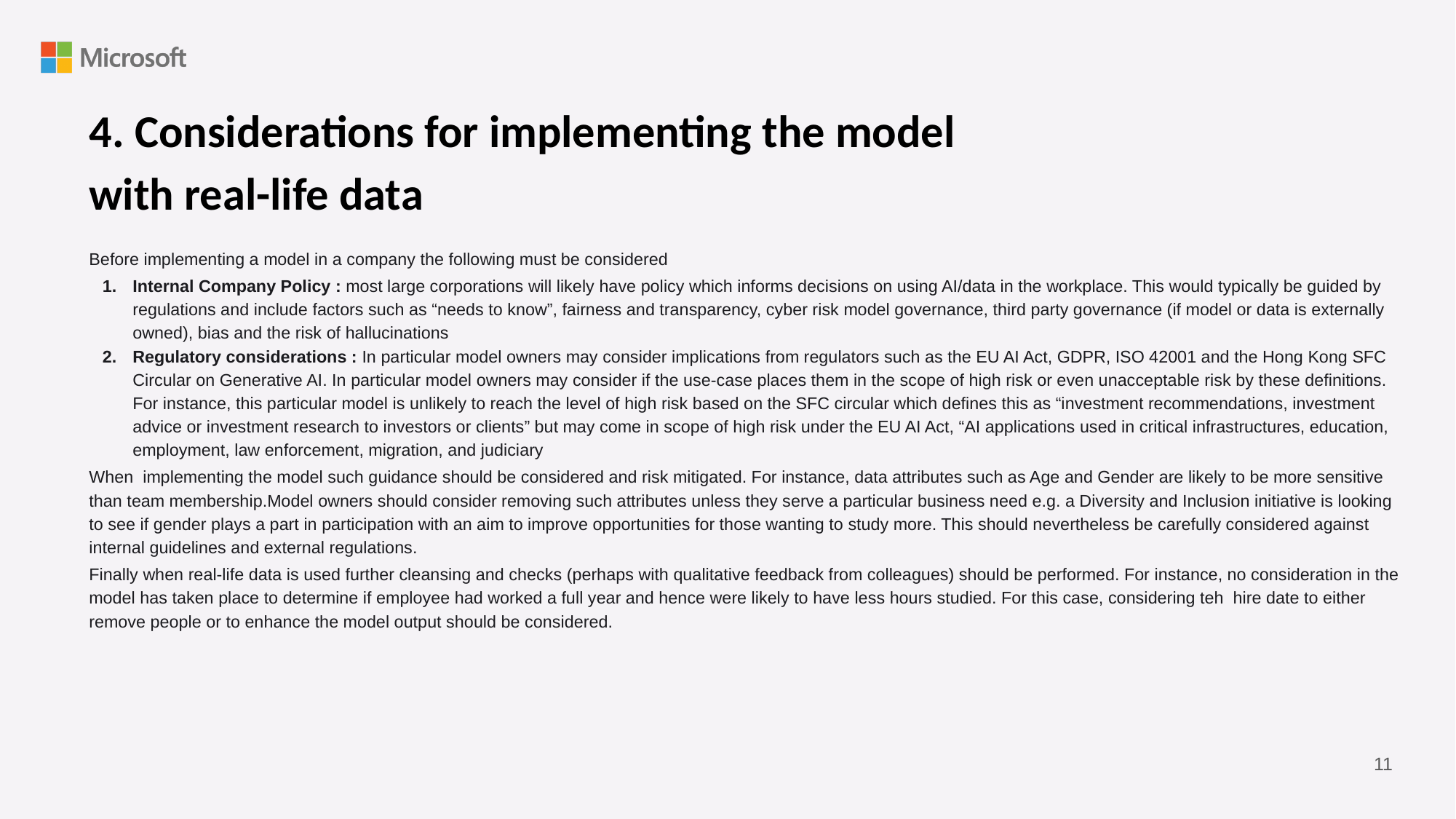

4. Considerations for implementing the model with real-life data

Before implementing a model in a company the following must be considered
Internal Company Policy : most large corporations will likely have policy which informs decisions on using AI/data in the workplace. This would typically be guided by regulations and include factors such as “needs to know”, fairness and transparency, cyber risk model governance, third party governance (if model or data is externally owned), bias and the risk of hallucinations
Regulatory considerations : In particular model owners may consider implications from regulators such as the EU AI Act, GDPR, ISO 42001 and the Hong Kong SFC Circular on Generative AI. In particular model owners may consider if the use-case places them in the scope of high risk or even unacceptable risk by these definitions. For instance, this particular model is unlikely to reach the level of high risk based on the SFC circular which defines this as “investment recommendations, investment advice or investment research to investors or clients” but may come in scope of high risk under the EU AI Act, “AI applications used in critical infrastructures, education, employment, law enforcement, migration, and judiciary
When  implementing the model such guidance should be considered and risk mitigated. For instance, data attributes such as Age and Gender are likely to be more sensitive than team membership.Model owners should consider removing such attributes unless they serve a particular business need e.g. a Diversity and Inclusion initiative is looking to see if gender plays a part in participation with an aim to improve opportunities for those wanting to study more. This should nevertheless be carefully considered against internal guidelines and external regulations.
Finally when real-life data is used further cleansing and checks (perhaps with qualitative feedback from colleagues) should be performed. For instance, no consideration in the model has taken place to determine if employee had worked a full year and hence were likely to have less hours studied. For this case, considering teh  hire date to either remove people or to enhance the model output should be considered.

11